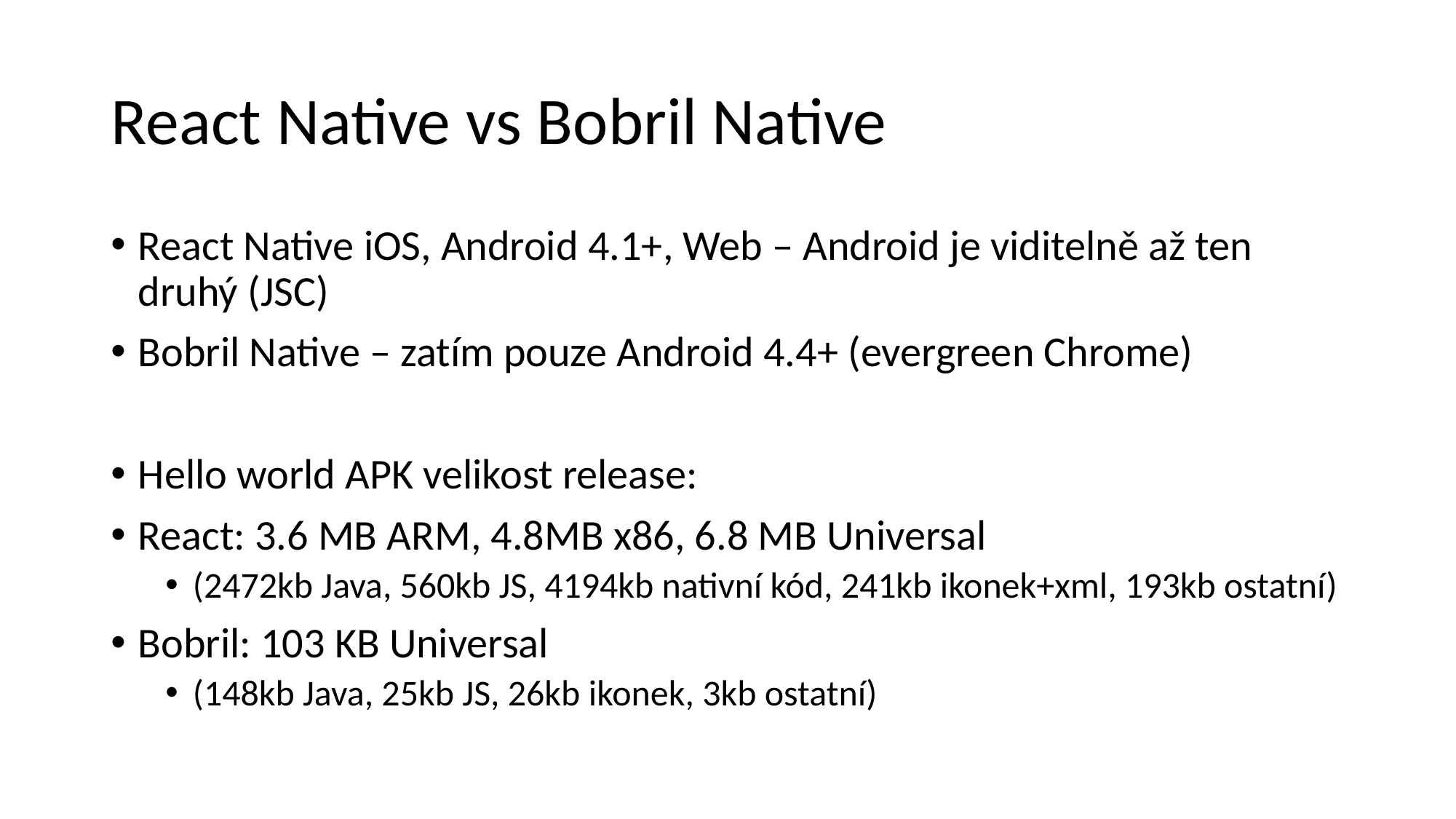

# React Native vs Bobril Native
React Native iOS, Android 4.1+, Web – Android je viditelně až ten druhý (JSC)
Bobril Native – zatím pouze Android 4.4+ (evergreen Chrome)

Hello world APK velikost release:
React: 3.6 MB ARM, 4.8MB x86, 6.8 MB Universal
(2472kb Java, 560kb JS, 4194kb nativní kód, 241kb ikonek+xml, 193kb ostatní)
Bobril: 103 KB Universal
(148kb Java, 25kb JS, 26kb ikonek, 3kb ostatní)